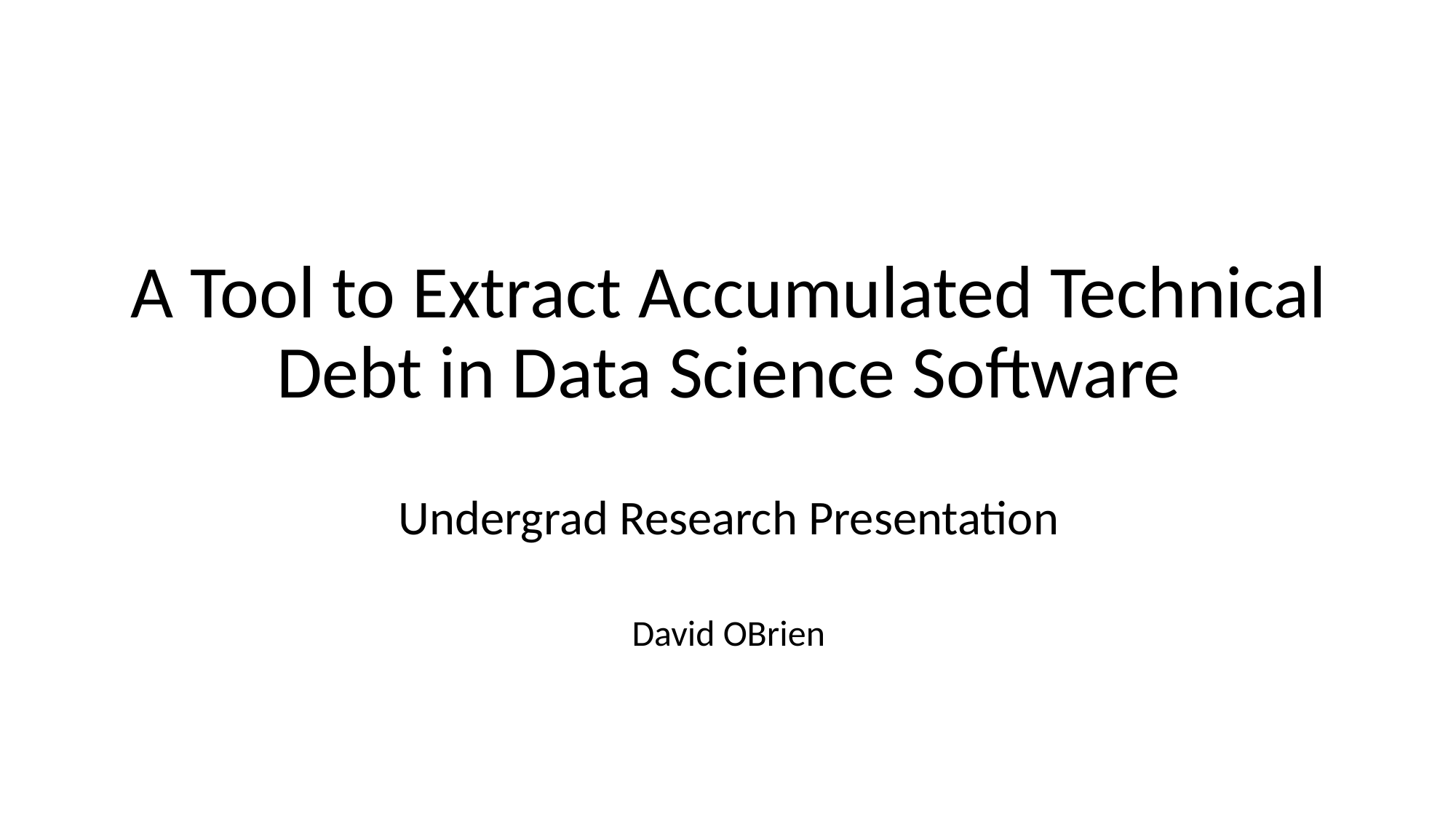

# A Tool to Extract Accumulated Technical Debt in Data Science Software
Undergrad Research Presentation

David OBrien